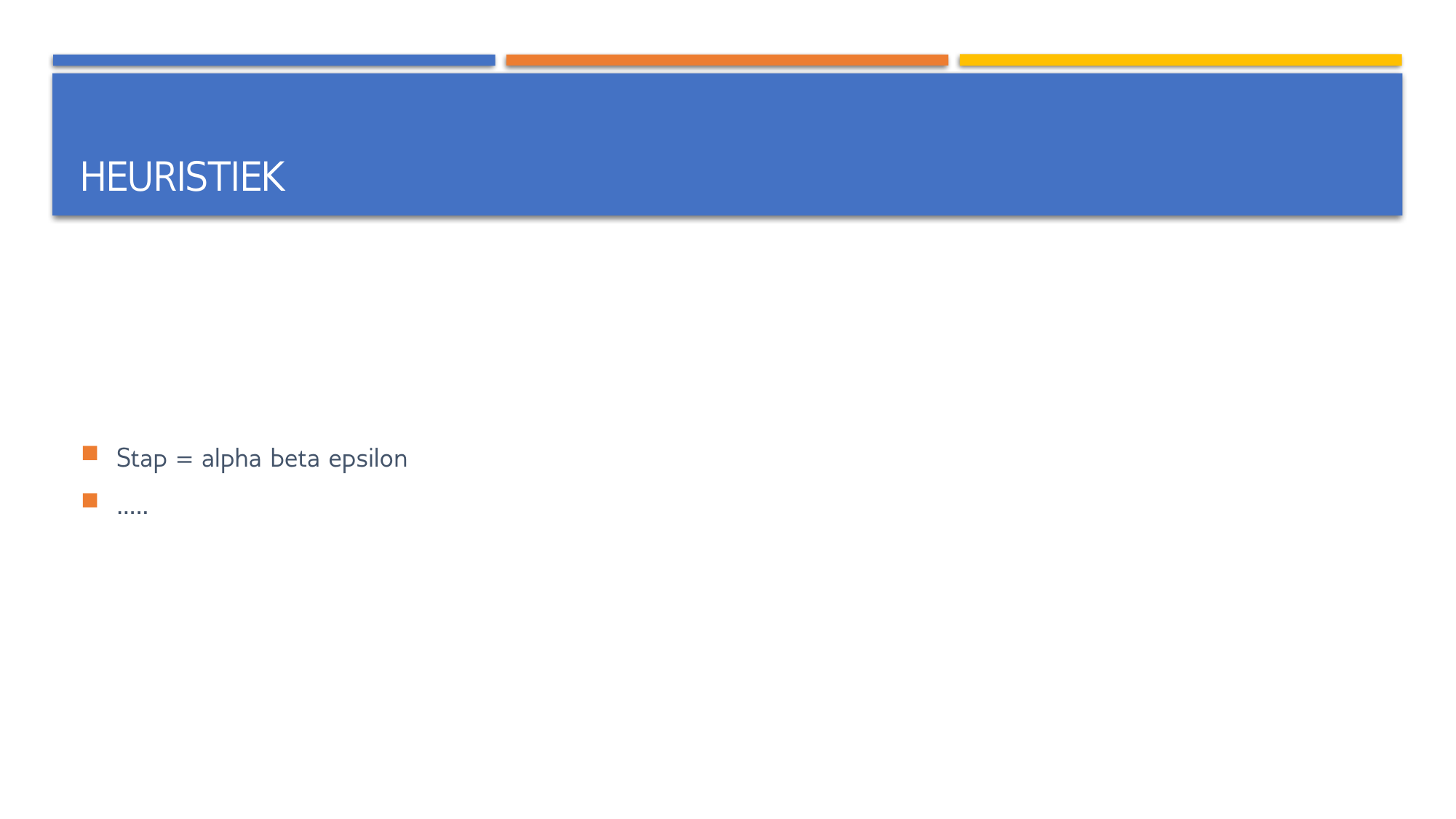

# Heuristiek
Stap = alpha beta epsilon
…..